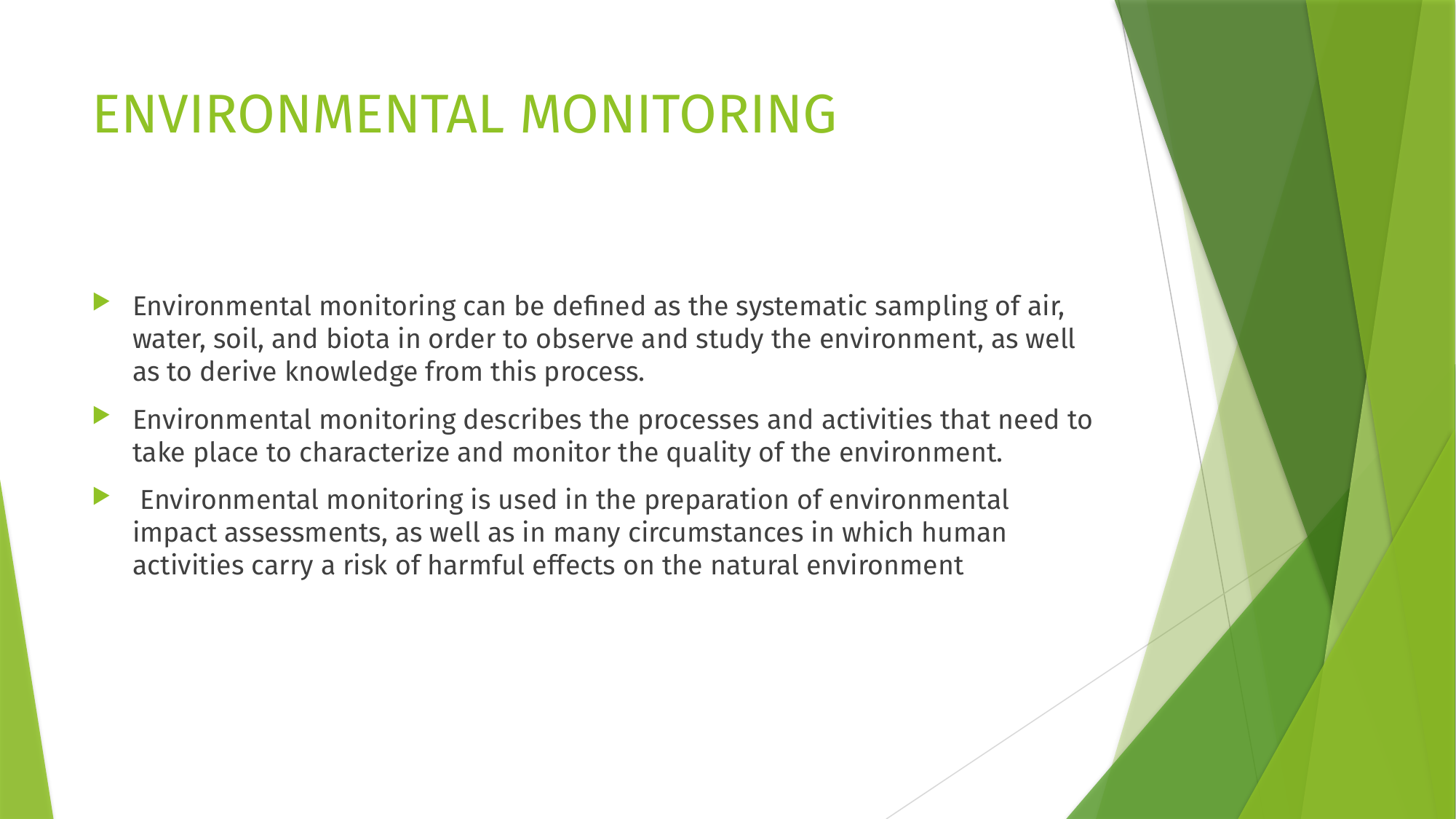

# ENVIRONMENTAL MONITORING
Environmental monitoring can be defined as the systematic sampling of air, water, soil, and biota in order to observe and study the environment, as well as to derive knowledge from this process.
Environmental monitoring describes the processes and activities that need to take place to characterize and monitor the quality of the environment.
 Environmental monitoring is used in the preparation of environmental impact assessments, as well as in many circumstances in which human activities carry a risk of harmful effects on the natural environment